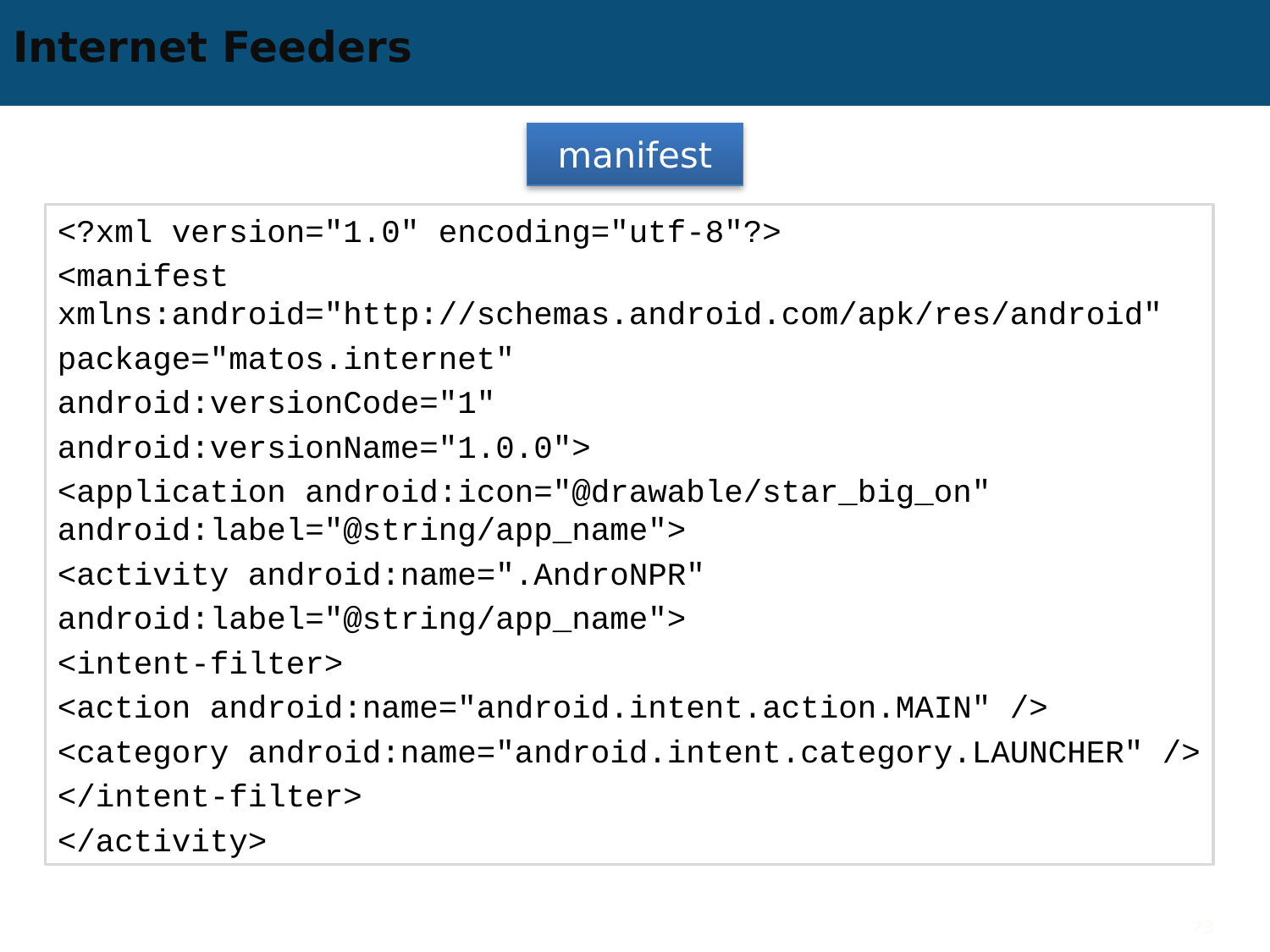

# Internet Feeders
manifest
<?xml version="1.0" encoding="utf-8"?>
<manifest xmlns:android="http://schemas.android.com/apk/res/android"
package="matos.internet"
android:versionCode="1"
android:versionName="1.0.0">
<application android:icon="@drawable/star_big_on" android:label="@string/app_name">
<activity android:name=".AndroNPR"
android:label="@string/app_name">
<intent-filter>
<action android:name="android.intent.action.MAIN" />
<category android:name="android.intent.category.LAUNCHER" />
</intent-filter>
</activity>